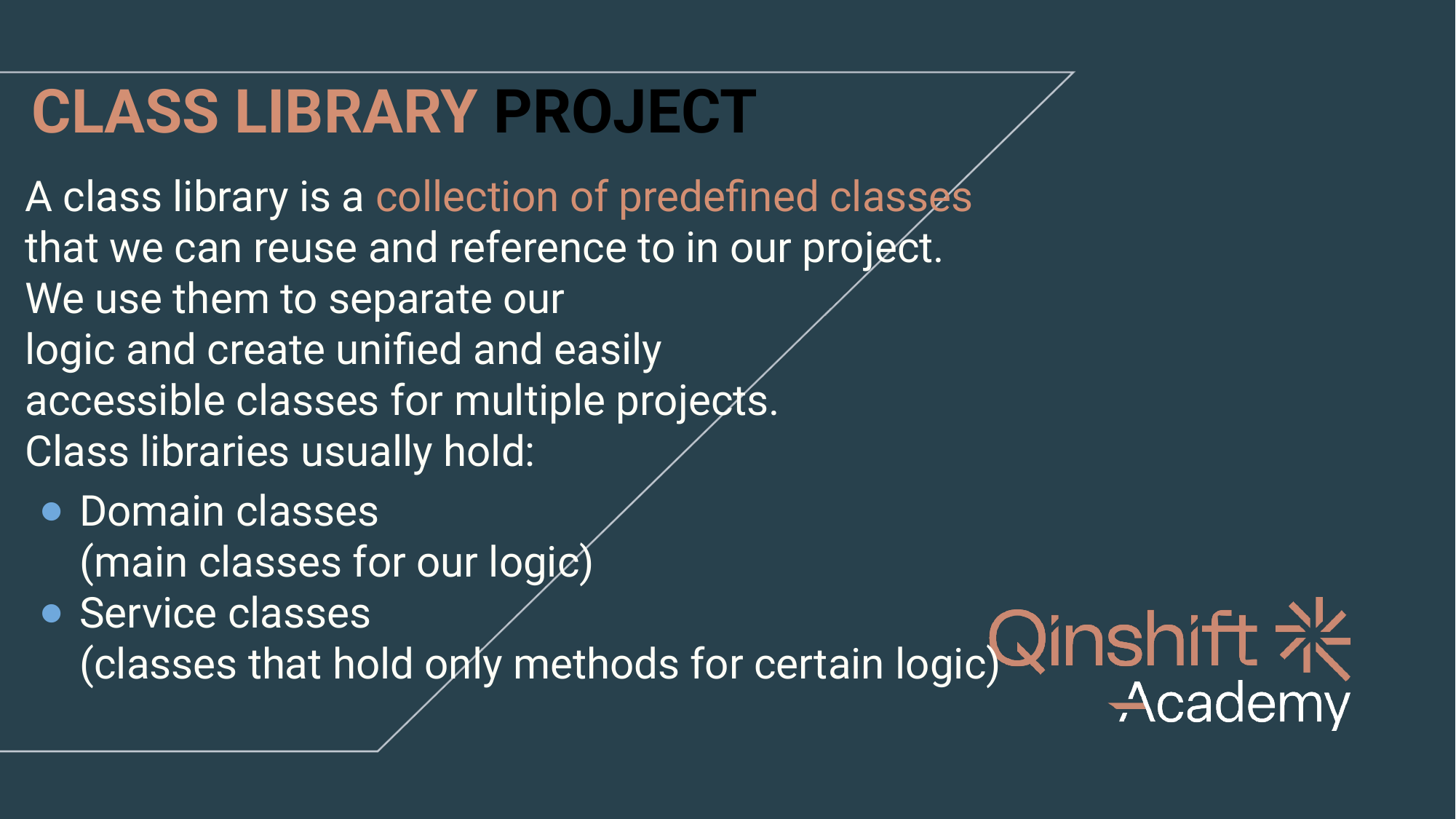

# CLASS LIBRARY PROJECT
A class library is a collection of predefined classes that we can reuse and reference to in our project.
We use them to separate our
logic and create unified and easily
accessible classes for multiple projects.
Class libraries usually hold:
Domain classes
(main classes for our logic)
Service classes
(classes that hold only methods for certain logic)